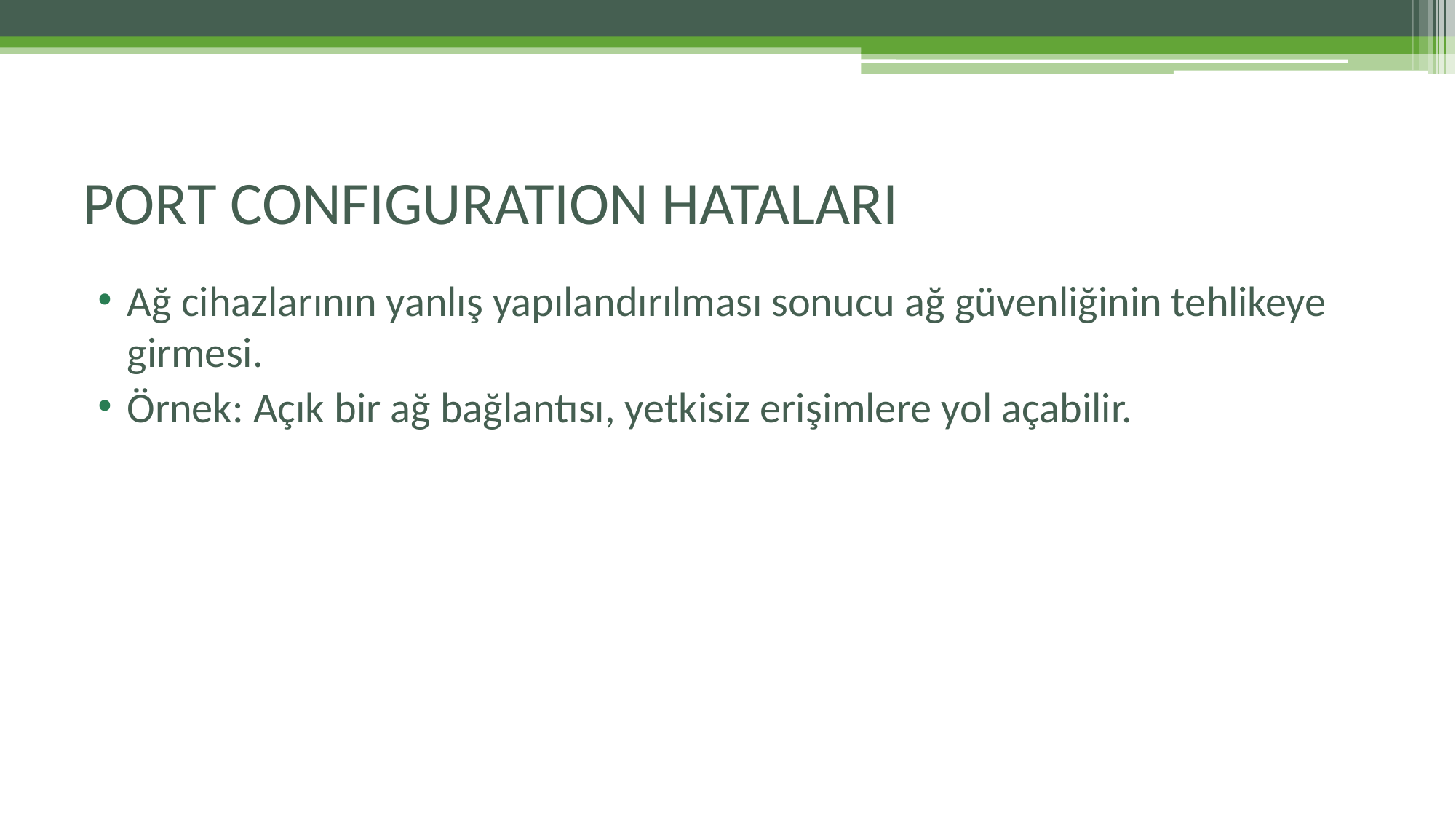

# PORT CONFIGURATION HATALARI
Ağ cihazlarının yanlış yapılandırılması sonucu ağ güvenliğinin tehlikeye girmesi.
Örnek: Açık bir ağ bağlantısı, yetkisiz erişimlere yol açabilir.